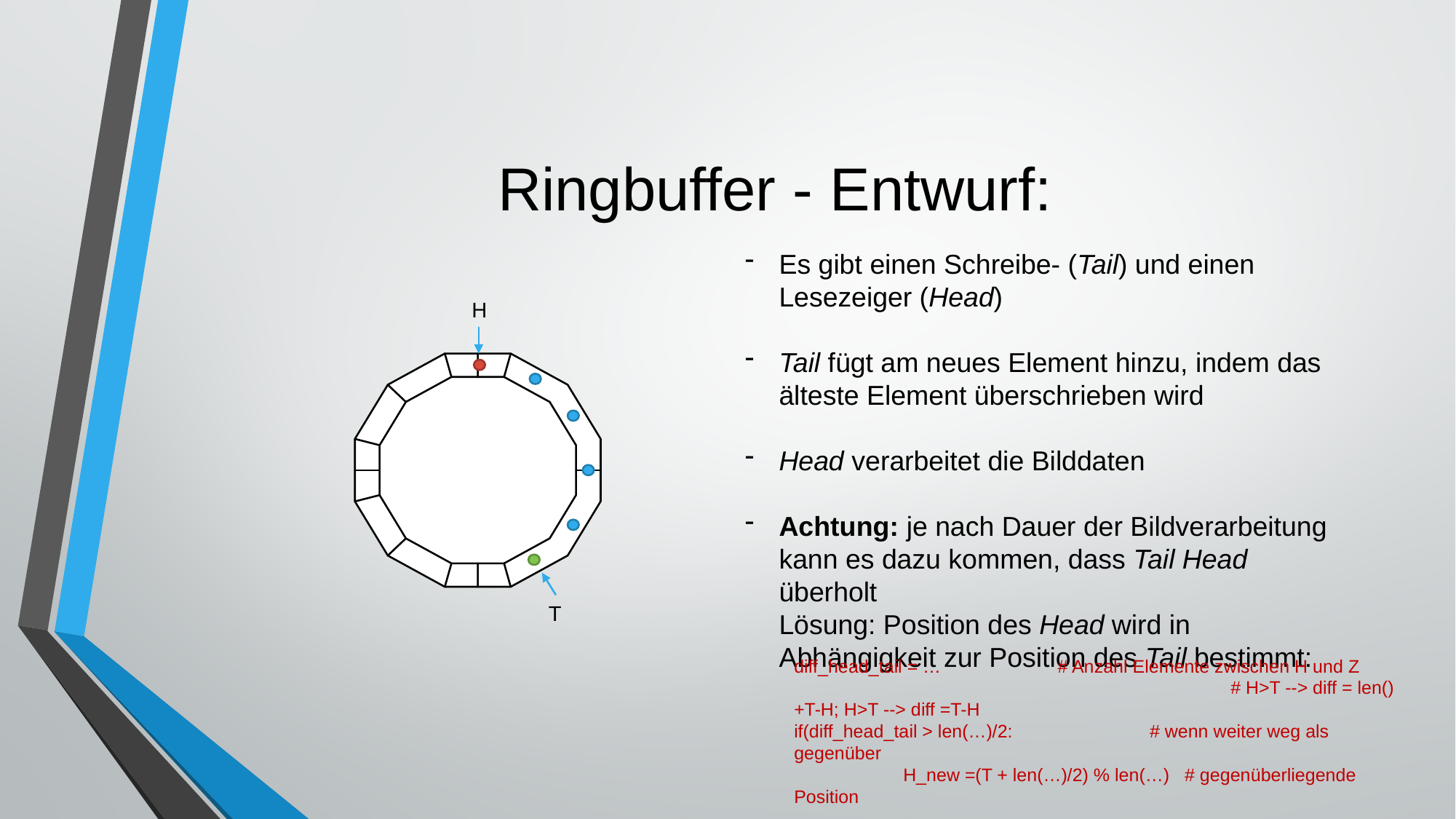

# Ringbuffer - Entwurf:
Es gibt einen Schreibe- (Tail) und einen Lesezeiger (Head)
Tail fügt am neues Element hinzu, indem das älteste Element überschrieben wird
Head verarbeitet die Bilddaten
Achtung: je nach Dauer der Bildverarbeitung kann es dazu kommen, dass Tail Head überholt
Lösung: Position des Head wird in Abhängigkeit zur Position des Tail bestimmt:
H

T
diff_head_tail = …                       # Anzahl Elemente zwischen H und Z
				# H>T --> diff = len()+T-H; H>T --> diff =T-H
if(diff_head_tail > len(…)/2:                           # wenn weiter weg als gegenüber
	H_new =(T + len(…)/2) % len(…)   # gegenüberliegende Position